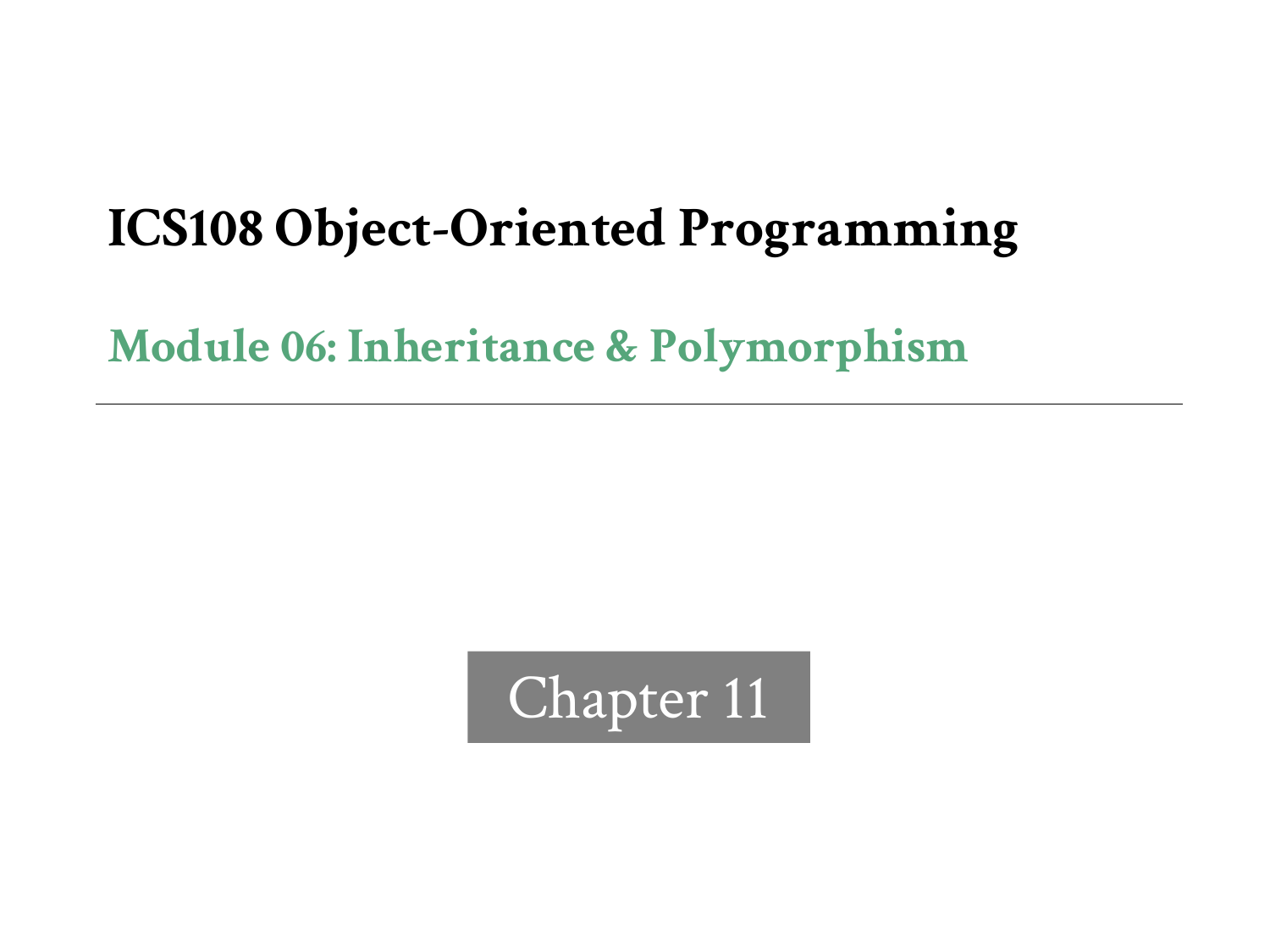

# Module 06: Inheritance & Polymorphism
Chapter 11